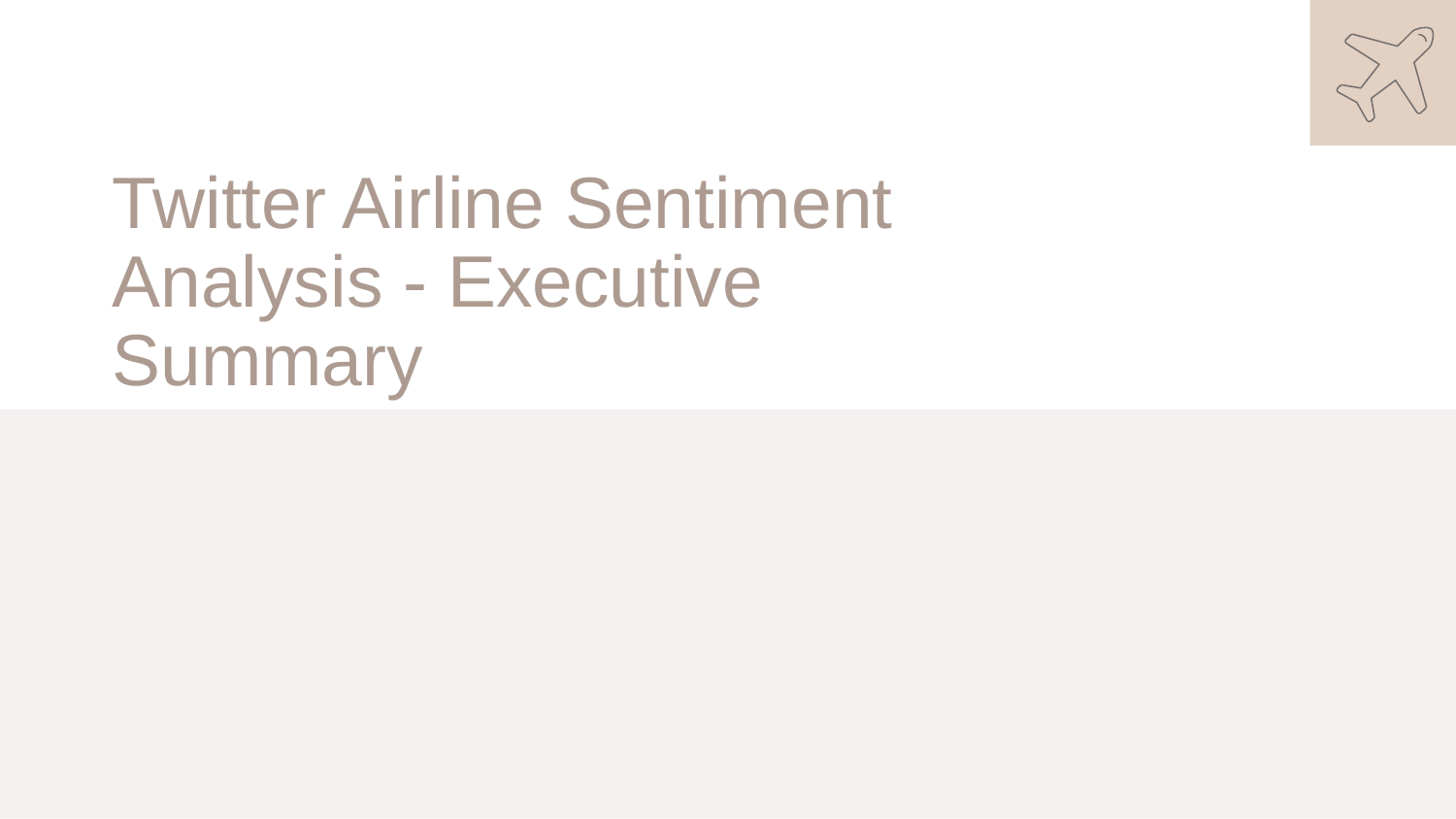

# Twitter Airline Sentiment Analysis - Executive Summary